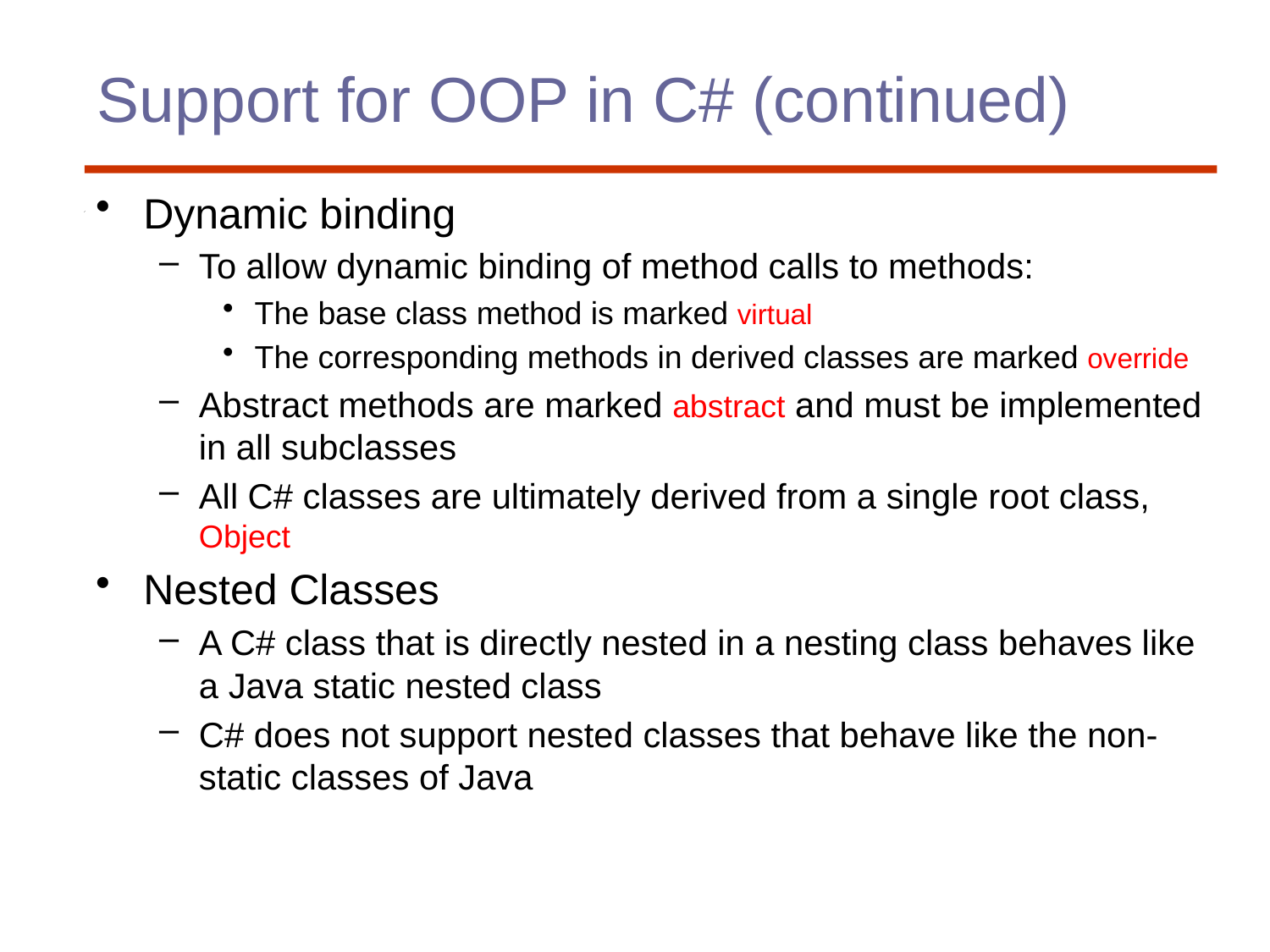

# Support for OOP in C# (continued)
Dynamic binding
To allow dynamic binding of method calls to methods:
The base class method is marked virtual
The corresponding methods in derived classes are marked override
Abstract methods are marked abstract and must be implemented in all subclasses
All C# classes are ultimately derived from a single root class, Object
Nested Classes
A C# class that is directly nested in a nesting class behaves like a Java static nested class
C# does not support nested classes that behave like the non-static classes of Java